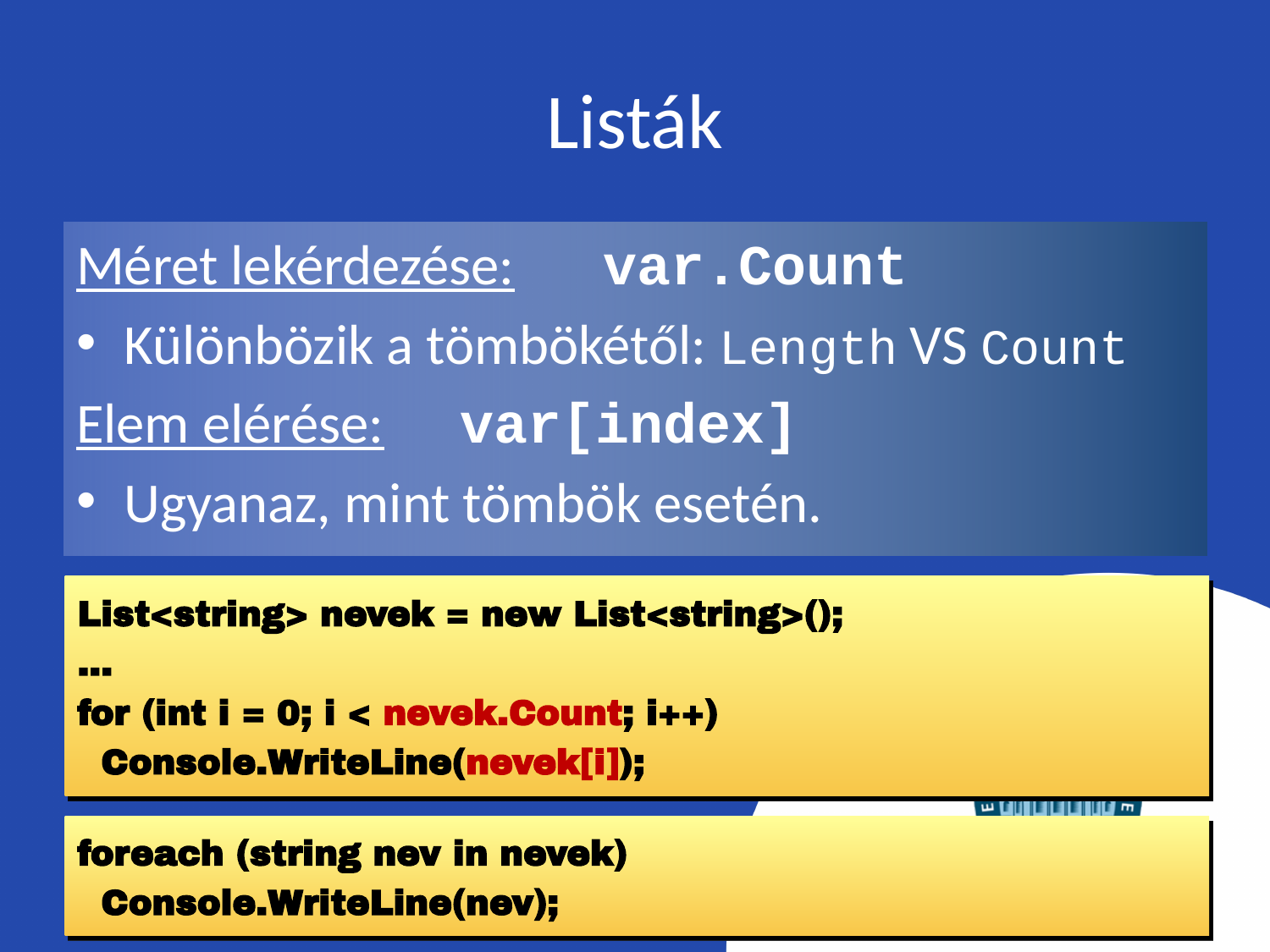

# Listák
Méret lekérdezése:       var.Count
Különbözik a tömbökétől: Length VS Count
Elem elérése:      var[index]
Ugyanaz, mint tömbök esetén.
List<string> nevek = new List<string>();
…
for (int i = 0; i < nevek.Count; i++)
  Console.WriteLine(nevek[i]);
foreach (string nev in nevek)
  Console.WriteLine(nev);